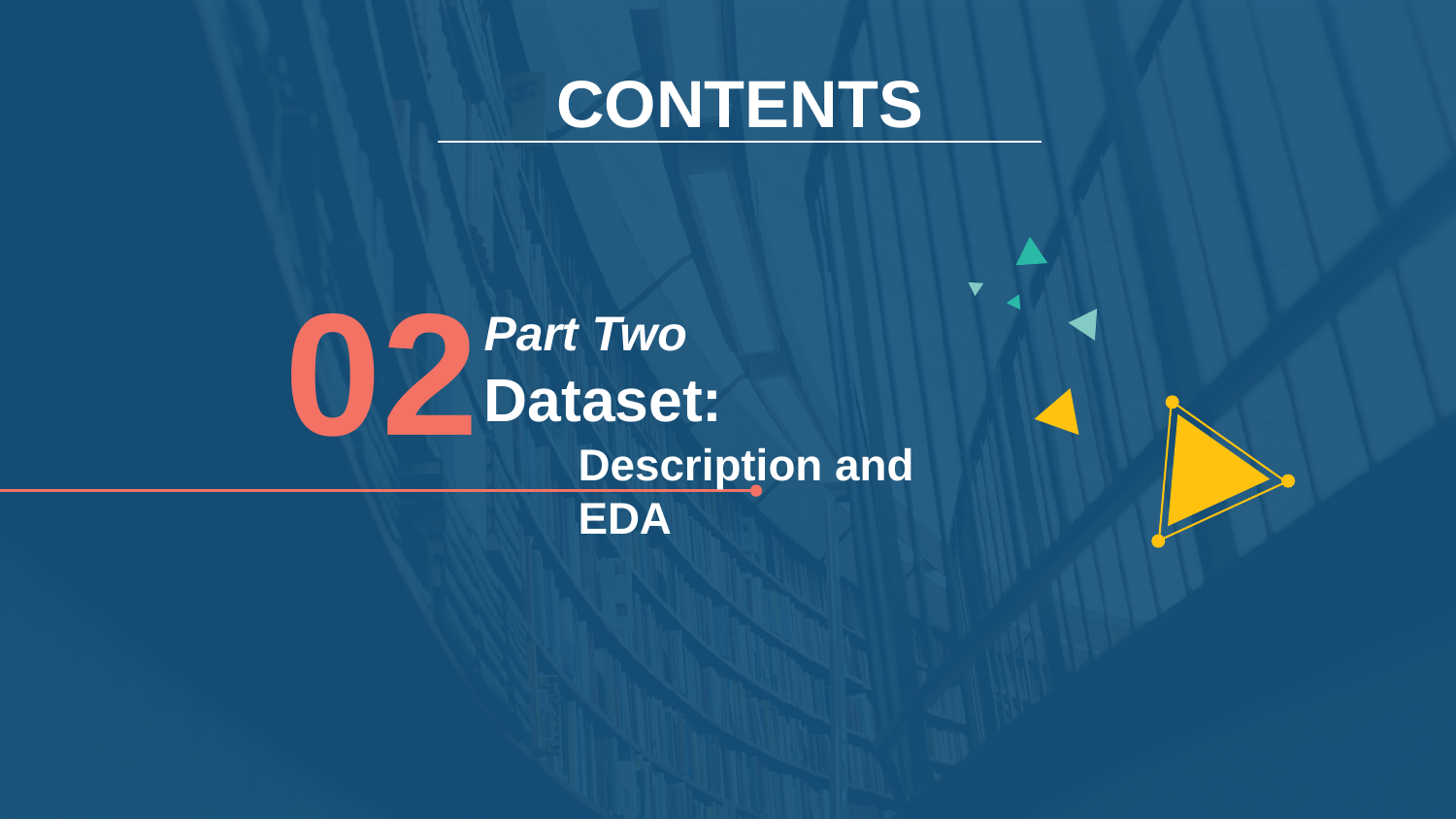

CONTENTS
02

Part Two
Dataset:
Description and EDA